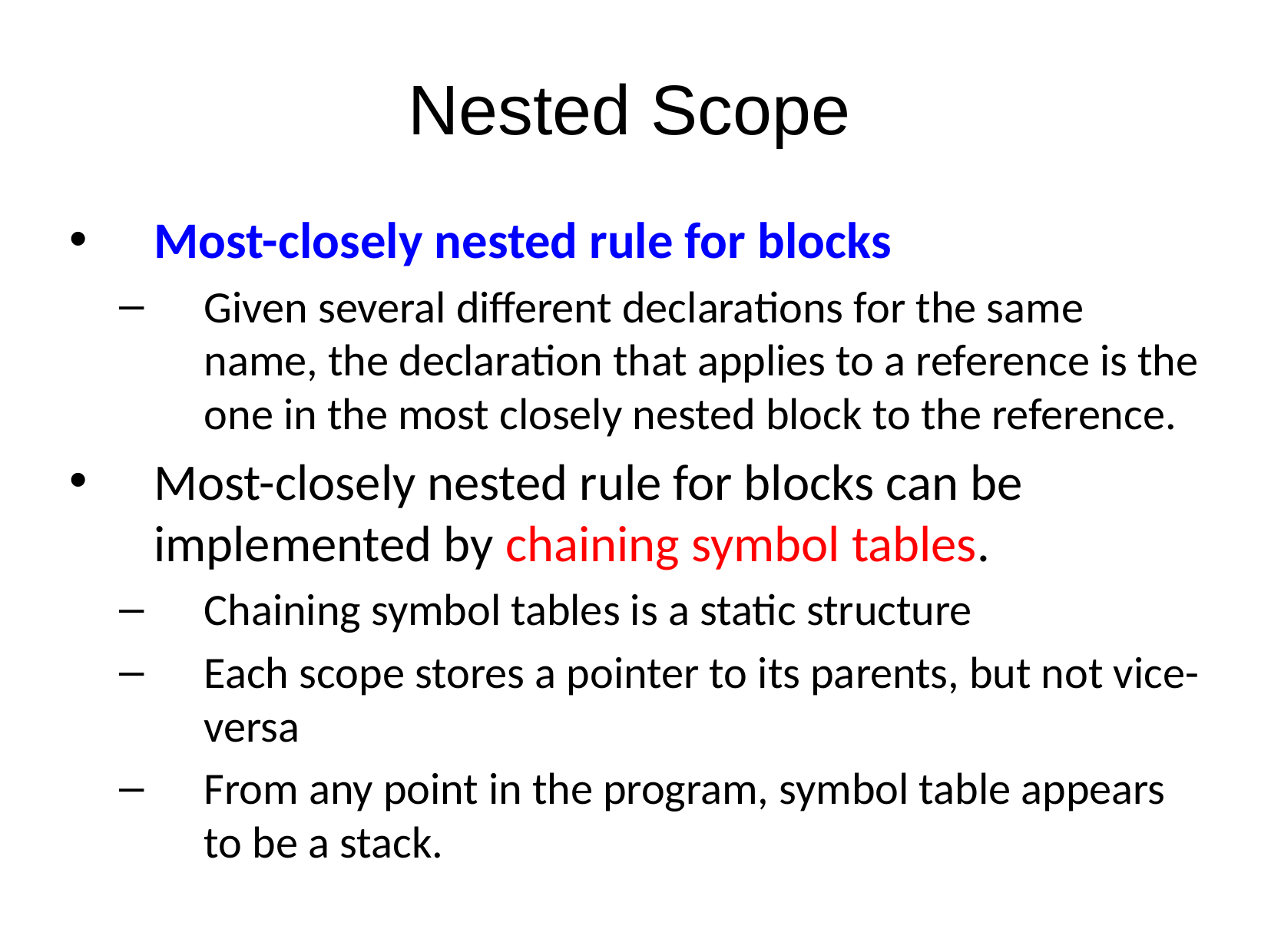

# Nested Scope
Most-closely nested rule for blocks
Given several different declarations for the same name, the declaration that applies to a reference is the one in the most closely nested block to the reference.
Most-closely nested rule for blocks can be implemented by chaining symbol tables.
Chaining symbol tables is a static structure
Each scope stores a pointer to its parents, but not vice-versa
From any point in the program, symbol table appears to be a stack.